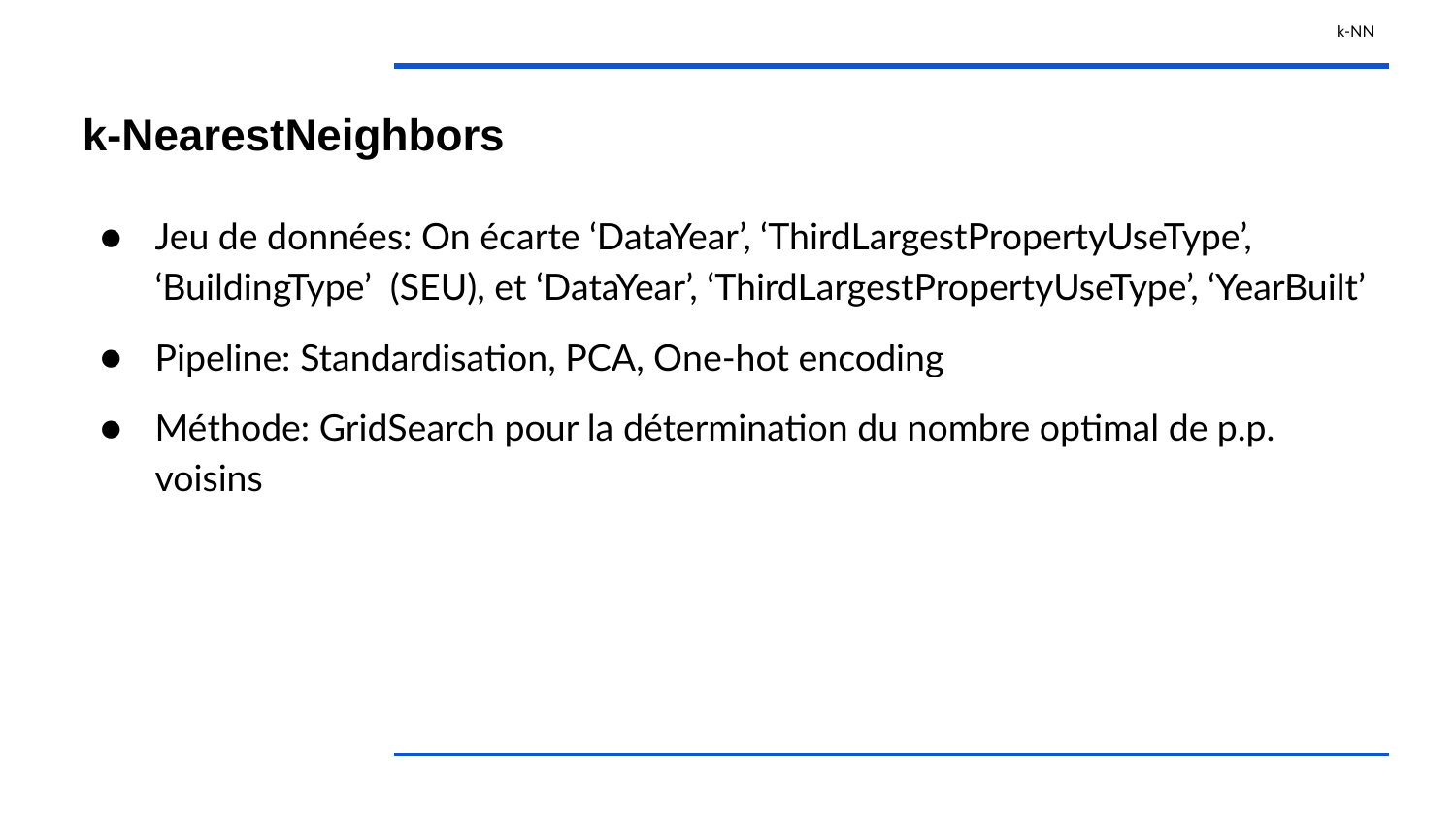

k-NN
# k-NearestNeighbors
Jeu de données: On écarte ‘DataYear’, ‘ThirdLargestPropertyUseType’, ‘BuildingType’  (SEU), et ‘DataYear’, ‘ThirdLargestPropertyUseType’, ‘YearBuilt’
Pipeline: Standardisation, PCA, One-hot encoding
Méthode: GridSearch pour la détermination du nombre optimal de p.p. voisins